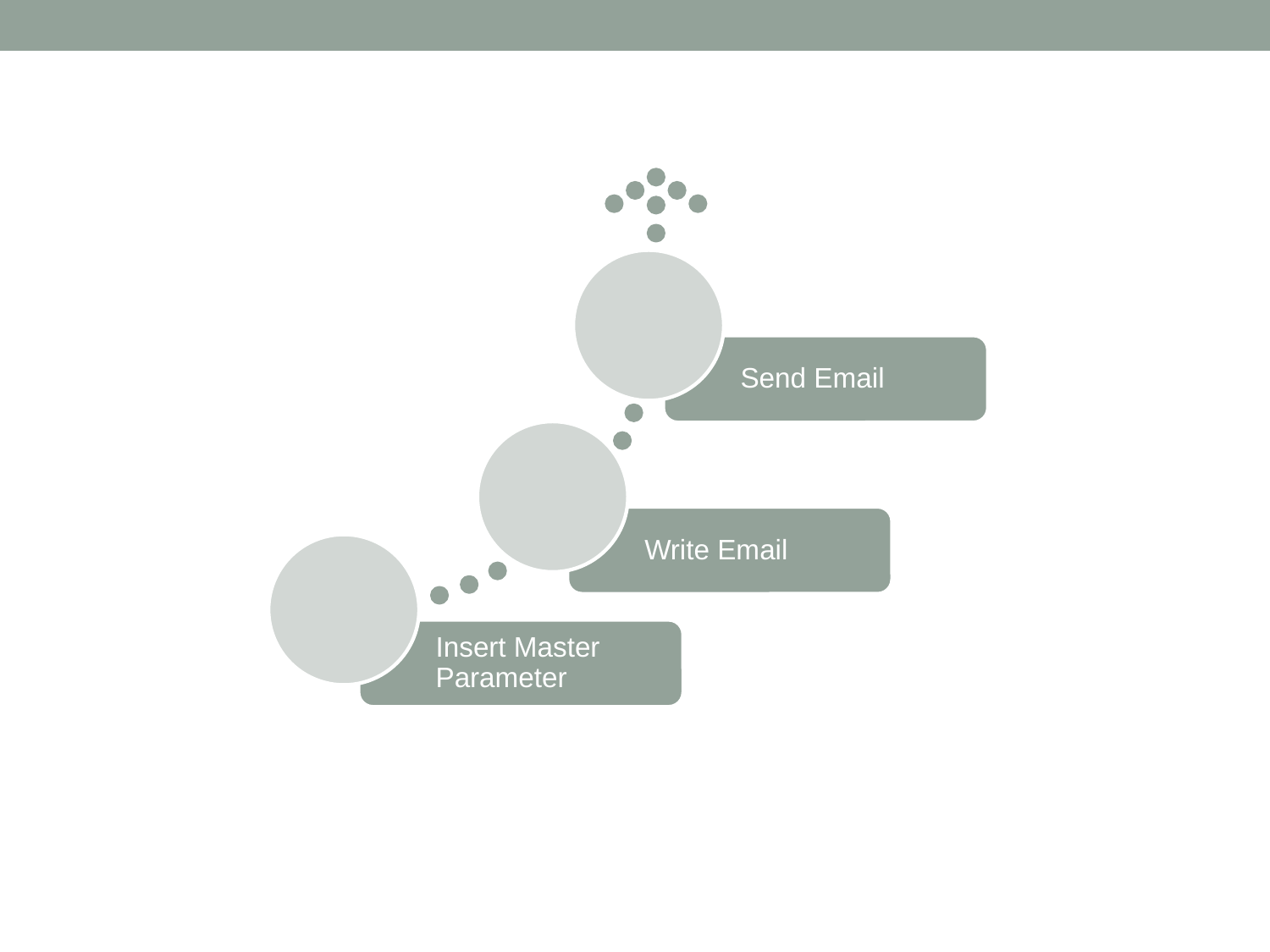

Insert Master Parameter
Write Email
Send Email